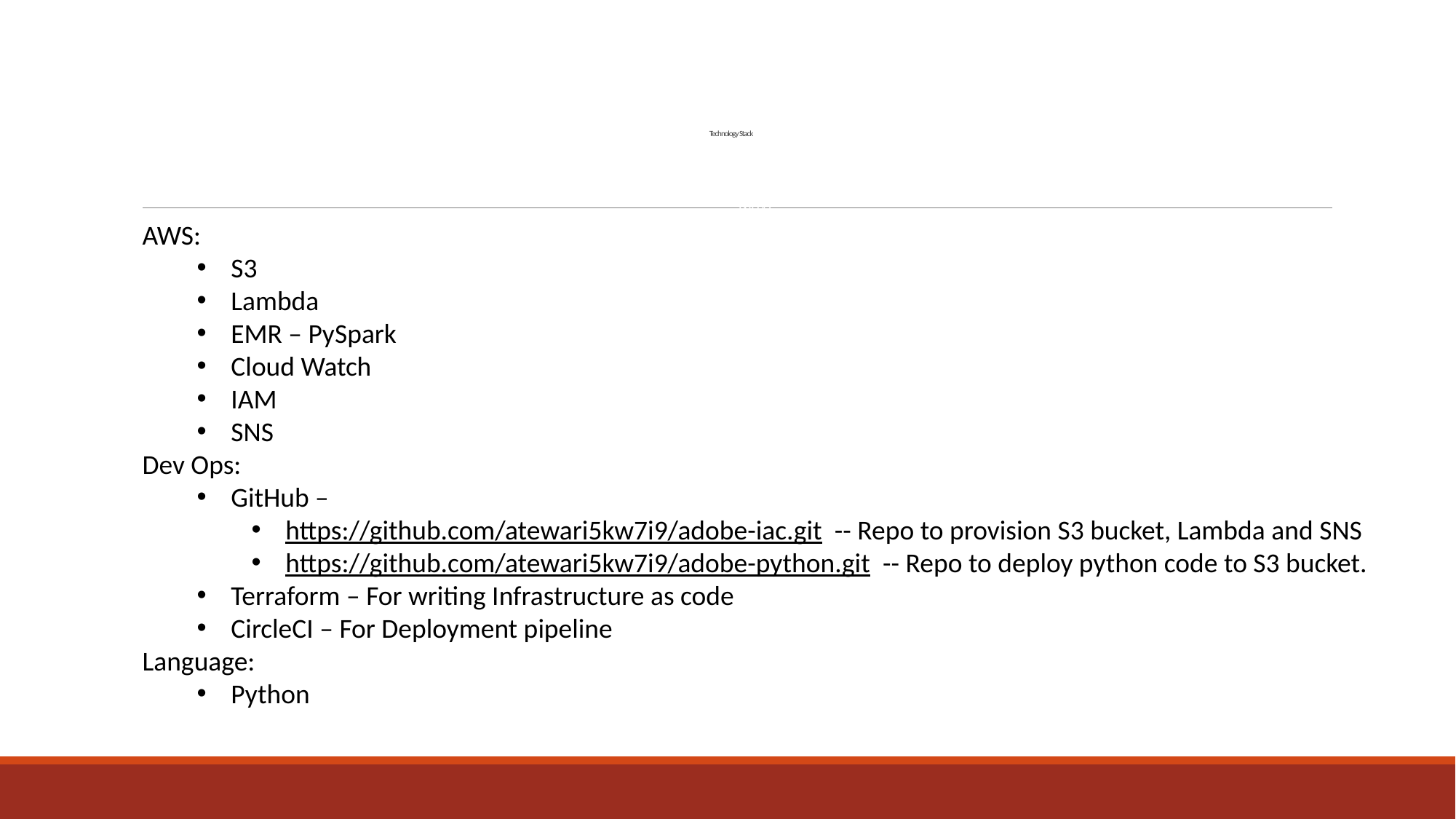

# Technology Stack
What
AWS:
S3
Lambda
EMR – PySpark
Cloud Watch
IAM
SNS
Dev Ops:
GitHub –
https://github.com/atewari5kw7i9/adobe-iac.git  -- Repo to provision S3 bucket, Lambda and SNS
https://github.com/atewari5kw7i9/adobe-python.git  -- Repo to deploy python code to S3 bucket.
Terraform – For writing Infrastructure as code
CircleCI – For Deployment pipeline
Language:
Python